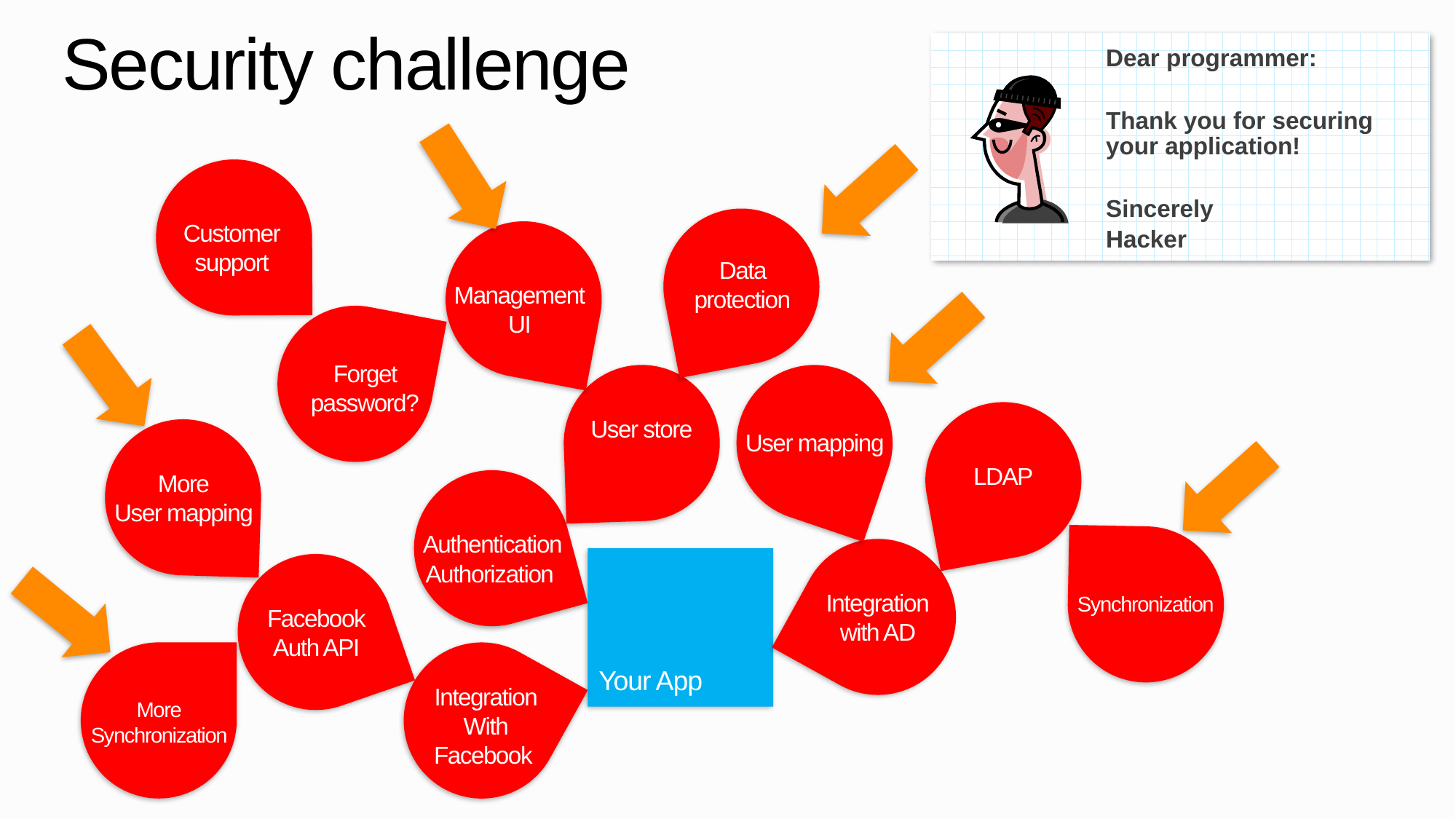

# Security challenge

Dear programmer:

Thank you for securing your application!

Sincerely
Hacker

Customer
support

Data protection

Management
UI

Forget password?

User store

User mapping

LDAP

More
User mapping

Authentication
Authorization

Synchronization

Integration
with AD
Your App

Facebook
Auth API

Integration
With
Facebook

More
Synchronization